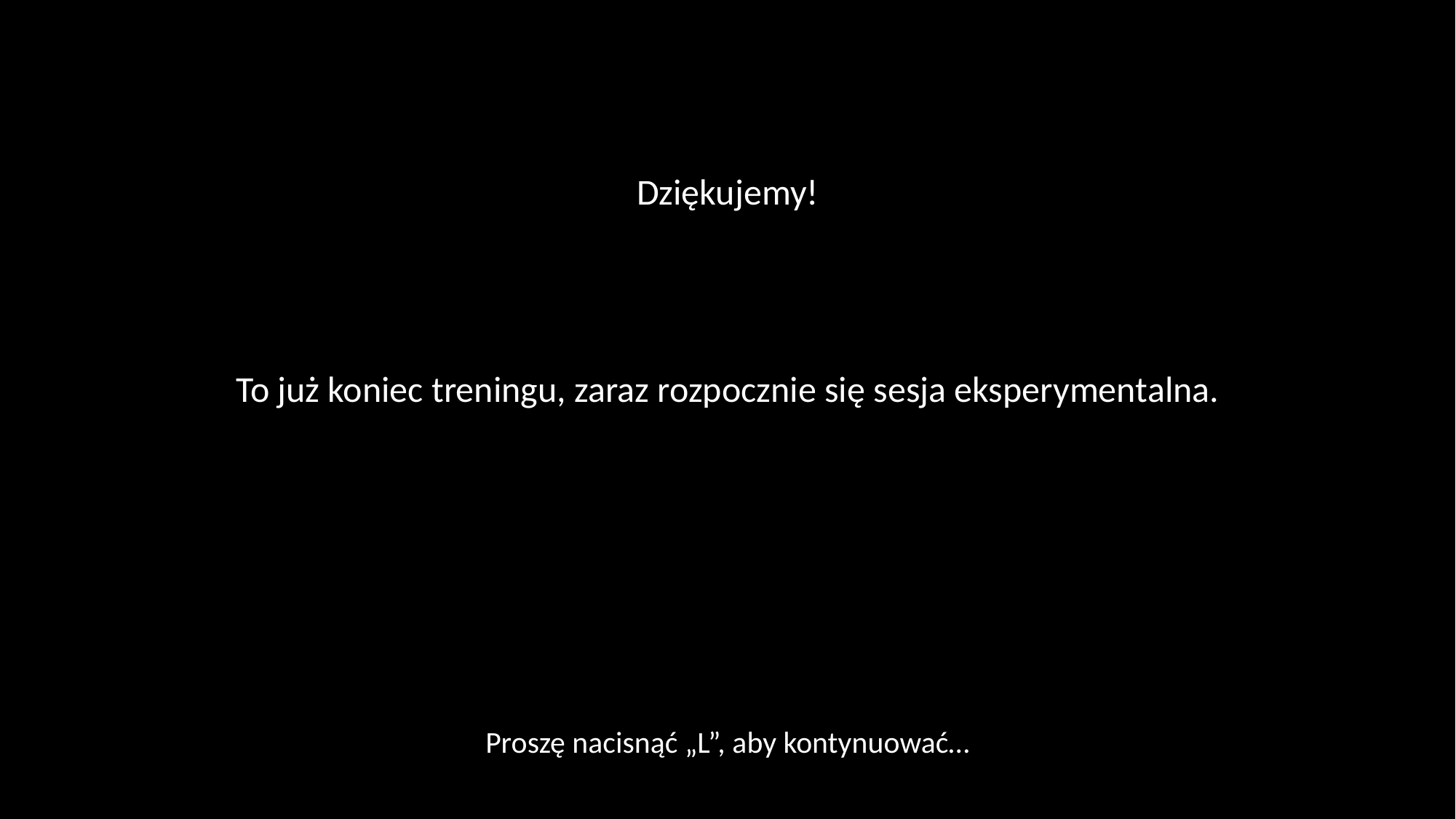

Dziękujemy!
To już koniec treningu, zaraz rozpocznie się sesja eksperymentalna.
Proszę nacisnąć „L”, aby kontynuować…